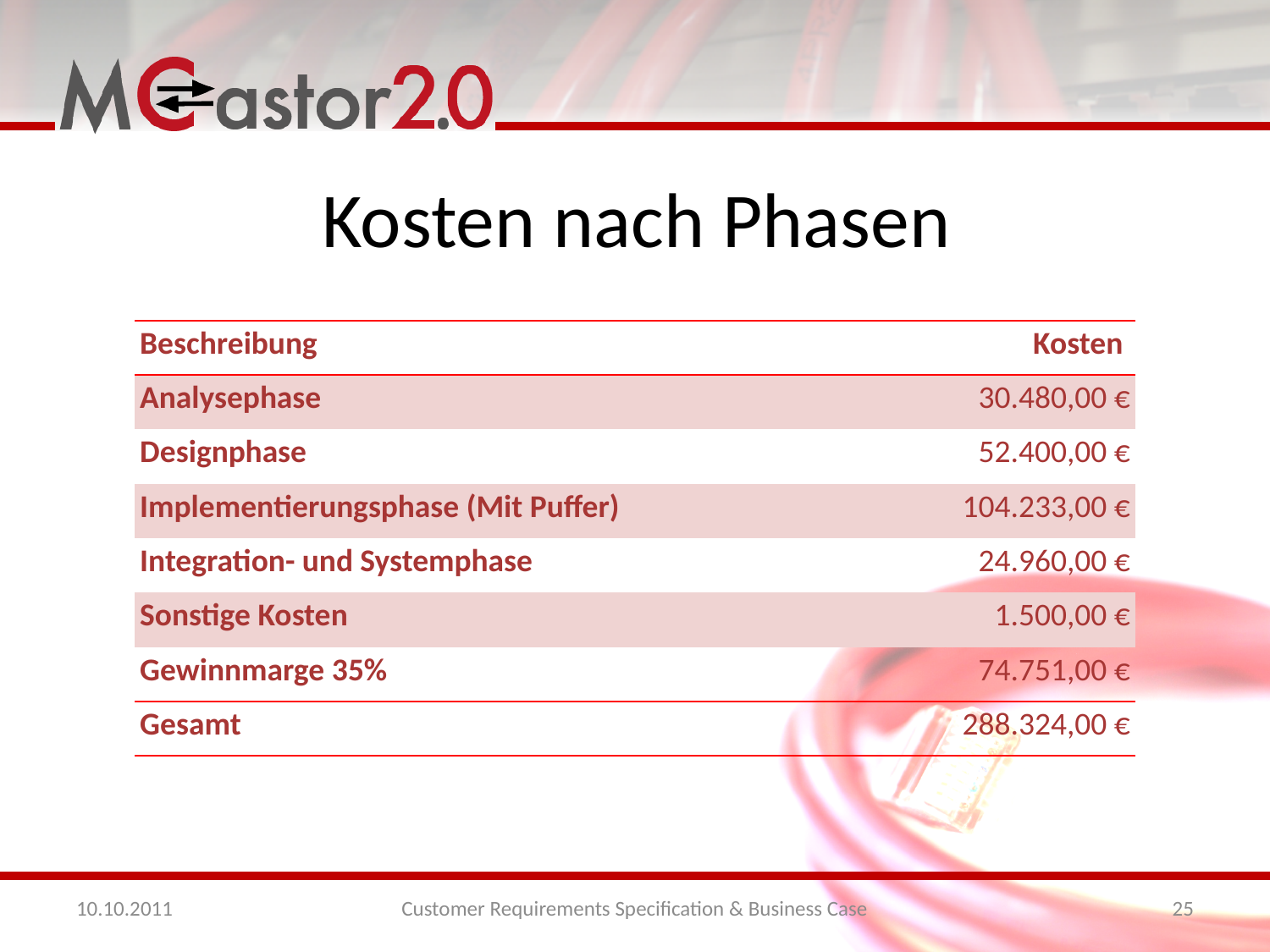

# Kosten nach Phasen
| Beschreibung | Kosten |
| --- | --- |
| Analysephase | 30.480,00 € |
| Designphase | 52.400,00 € |
| Implementierungsphase (Mit Puffer) | 104.233,00 € |
| Integration- und Systemphase | 24.960,00 € |
| Sonstige Kosten | 1.500,00 € |
| Gewinnmarge 35% | 74.751,00 € |
| Gesamt | 288.324,00 € |
10.10.2011
Customer Requirements Specification & Business Case
25